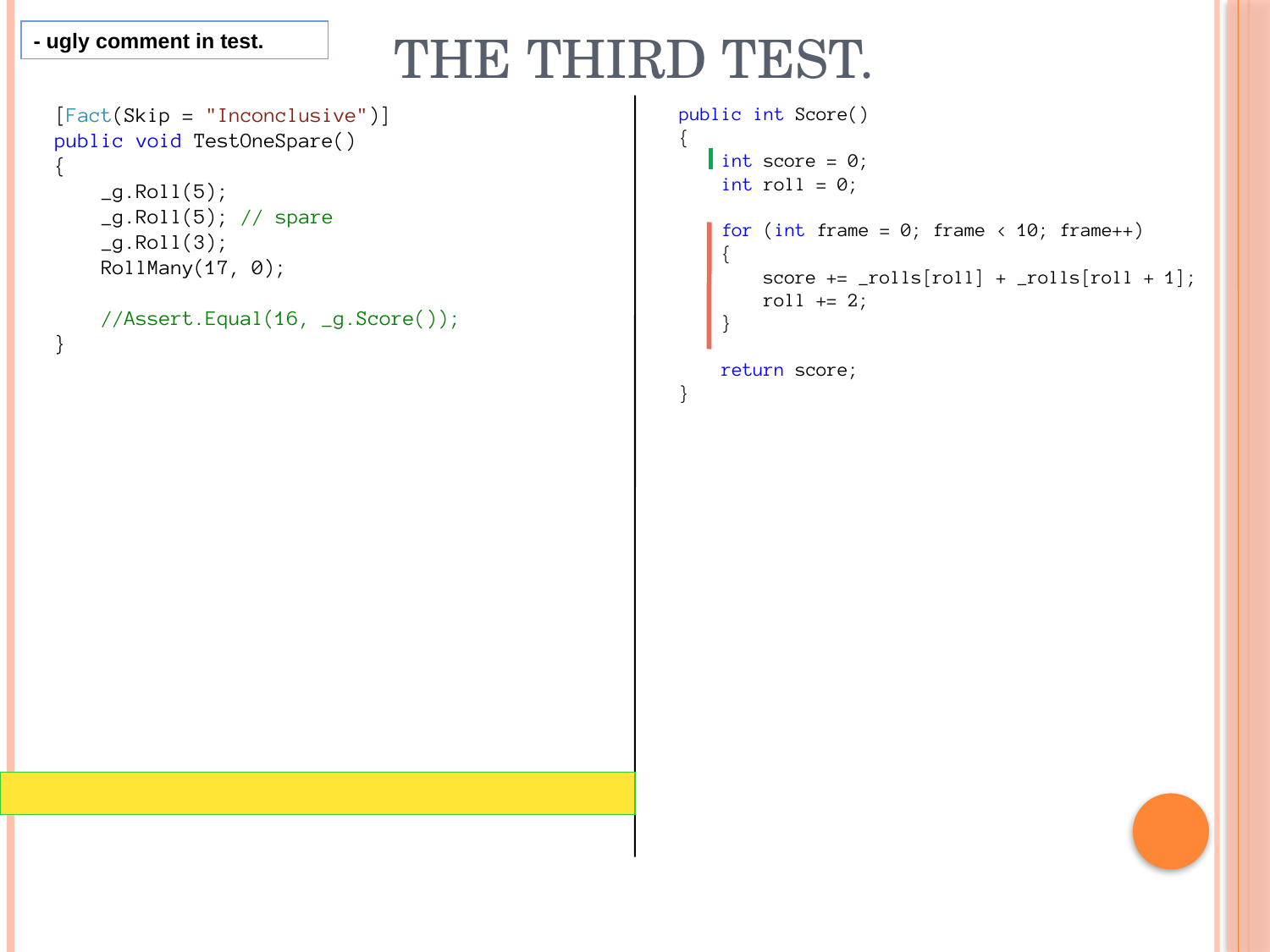

# The Third test.
- ugly comment in test.
[Fact(Skip = "Inconclusive")]
public void TestOneSpare()
{
    _g.Roll(5);
    _g.Roll(5); // spare
    _g.Roll(3);
    RollMany(17, 0);

    //Assert.Equal(16, _g.Score());
}
public int Score()
{
    int score = 0;
    int roll = 0;

    for (int frame = 0; frame < 10; frame++)
    {
        score += _rolls[roll] + _rolls[roll + 1];
        roll += 2;
    }

    return score;
}